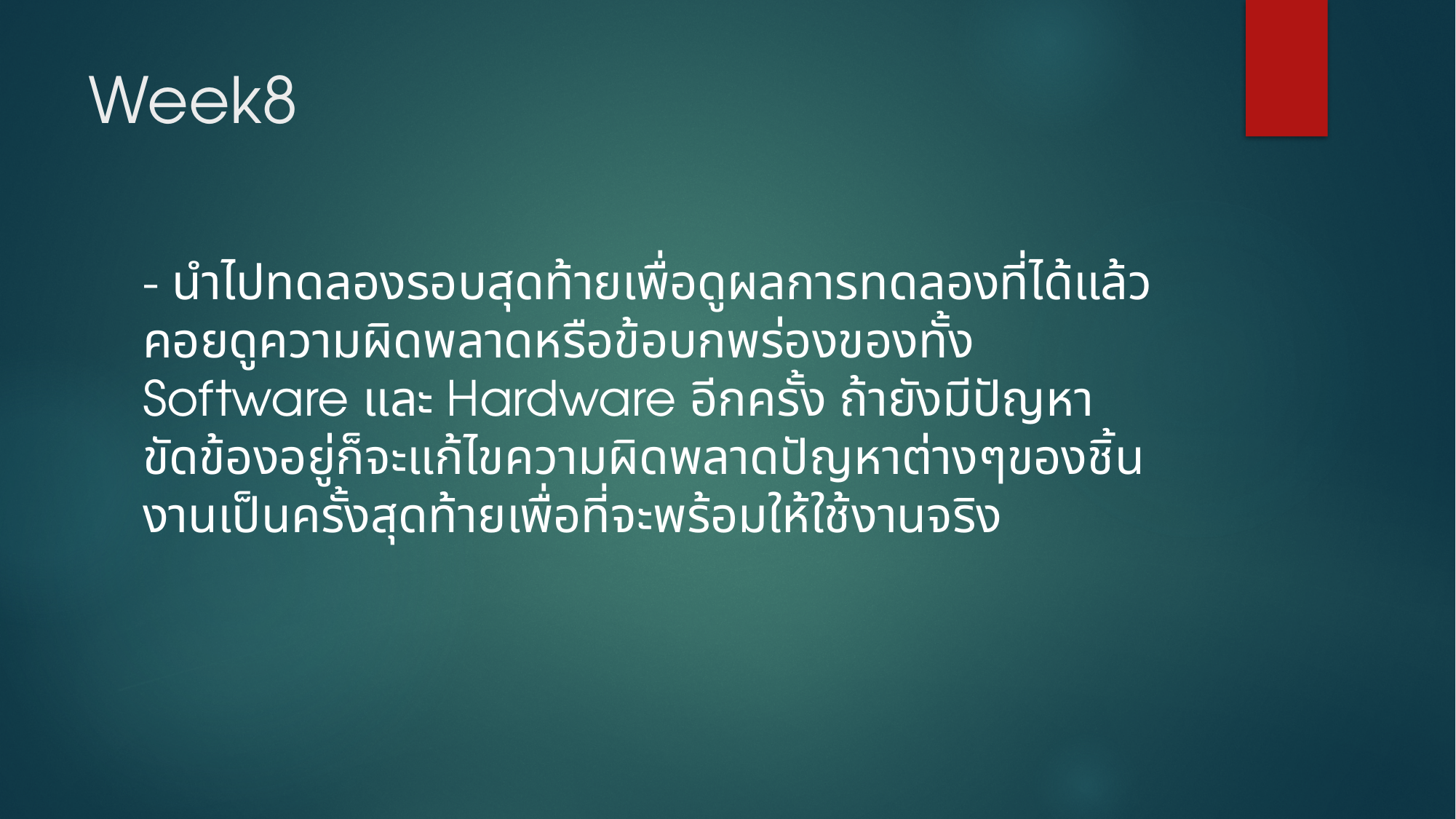

# Week8
- นำไปทดลองรอบสุดท้ายเพื่อดูผลการทดลองที่ได้แล้วคอยดูความผิดพลาดหรือข้อบกพร่องของทั้ง Software และ Hardware อีกครั้ง ถ้ายังมีปัญหาขัดข้องอยู่ก็จะแก้ไขความผิดพลาดปัญหาต่างๆของชิ้นงานเป็นครั้งสุดท้ายเพื่อที่จะพร้อมให้ใช้งานจริง